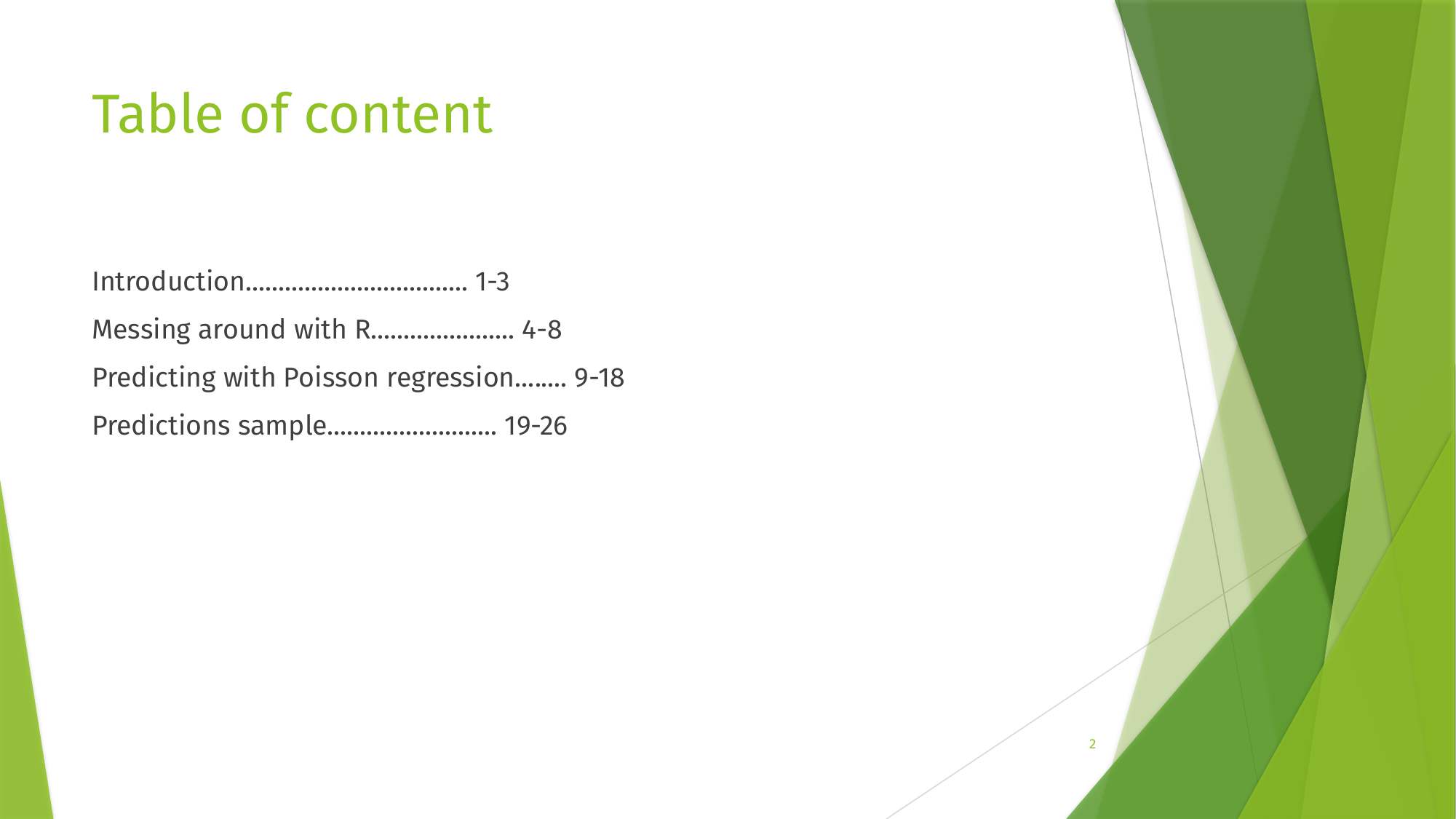

# Table of content
Introduction.................................. 1-3
Messing around with R...................... 4-8
Predicting with Poisson regression........ 9-18
Predictions sample.......................... 19-26
2